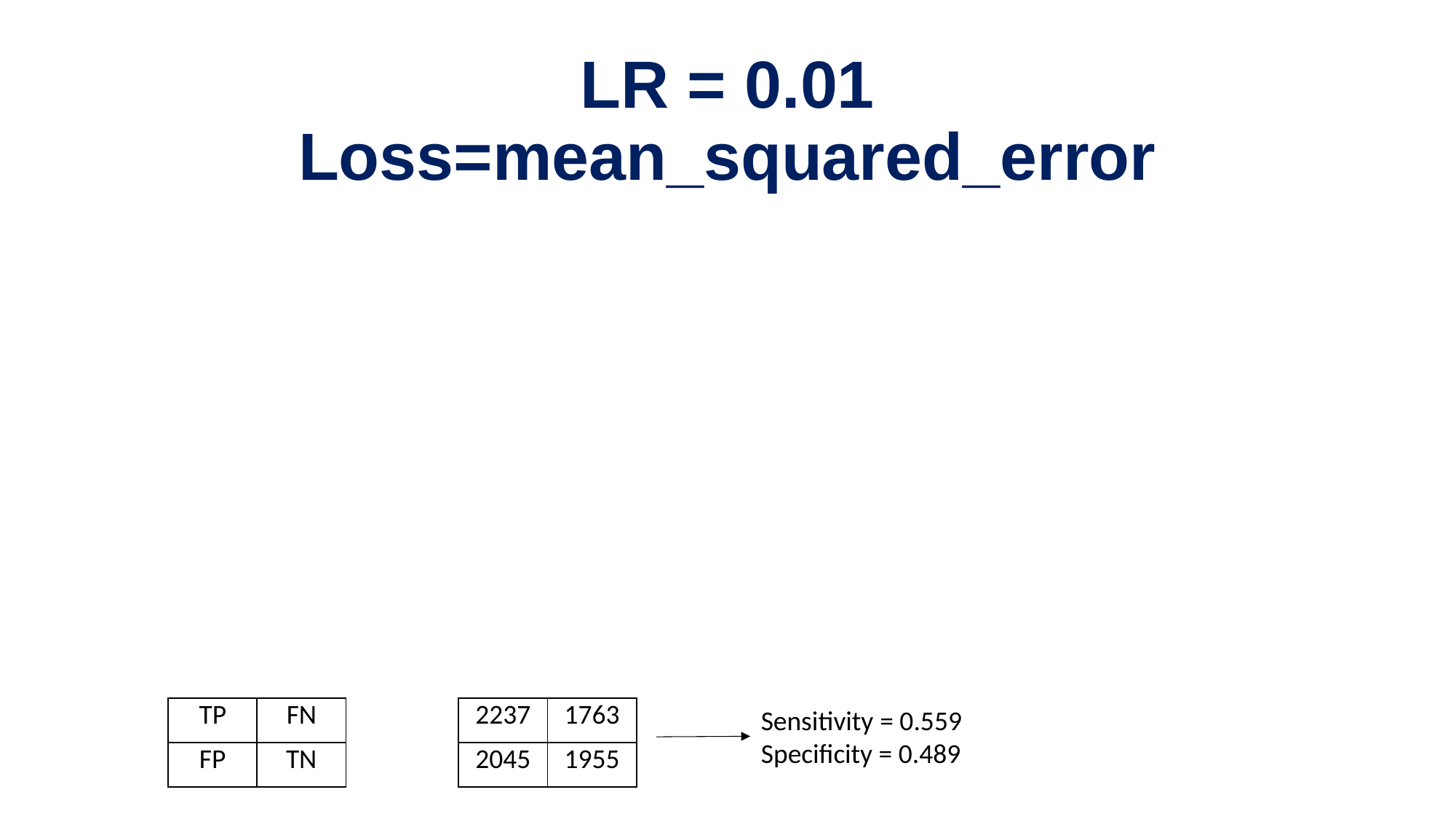

# LR = 0.01 Loss=mean_squared_error
| TP | FN |
| --- | --- |
| FP | TN |
| 2237 | 1763 |
| --- | --- |
| 2045 | 1955 |
Sensitivity = 0.559
Specificity = 0.489